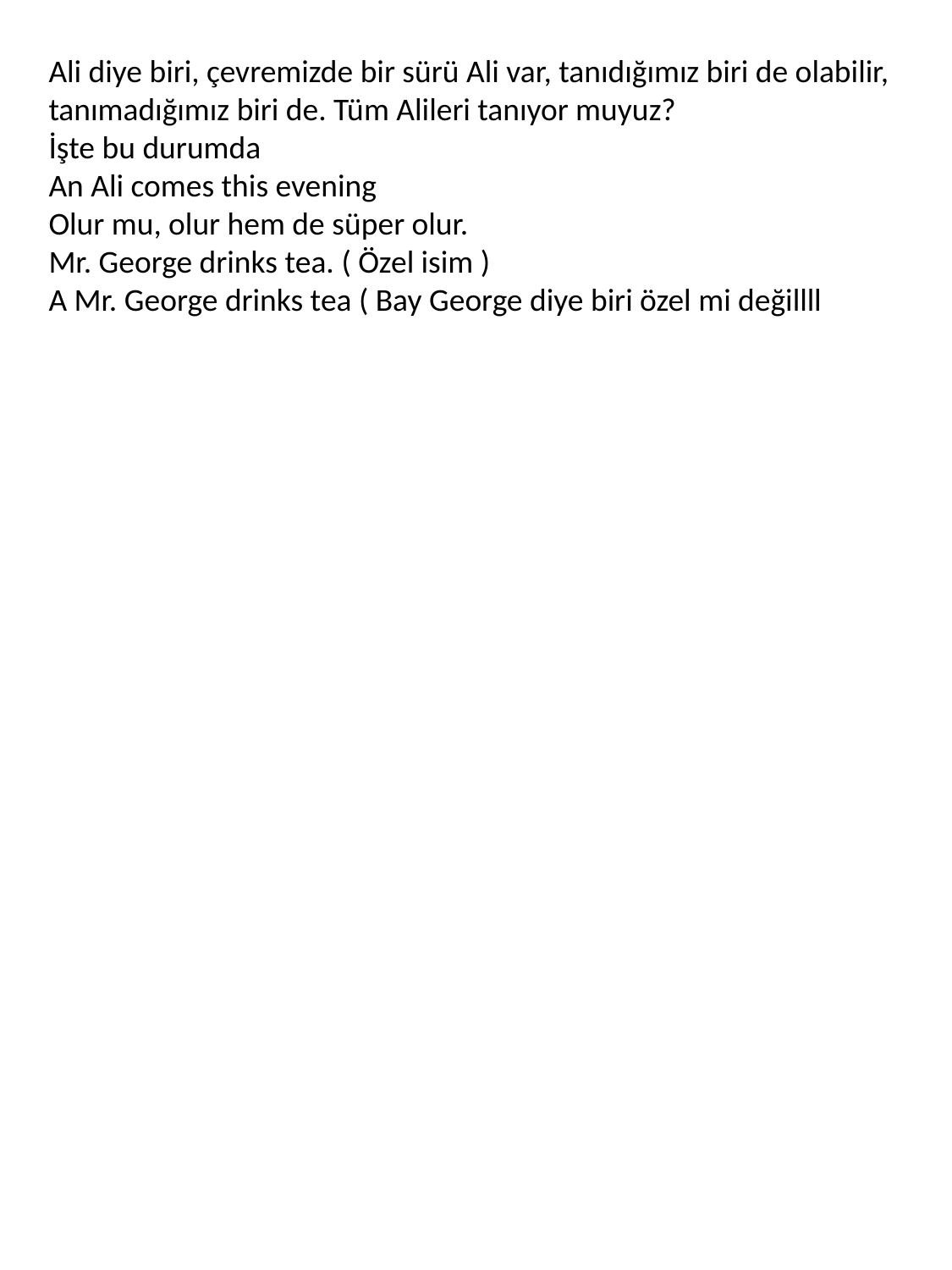

Ali diye biri, çevremizde bir sürü Ali var, tanıdığımız biri de olabilir, tanımadığımız biri de. Tüm Alileri tanıyor muyuz?
İşte bu durumda
An Ali comes this evening
Olur mu, olur hem de süper olur.
Mr. George drinks tea. ( Özel isim )
A Mr. George drinks tea ( Bay George diye biri özel mi değillll